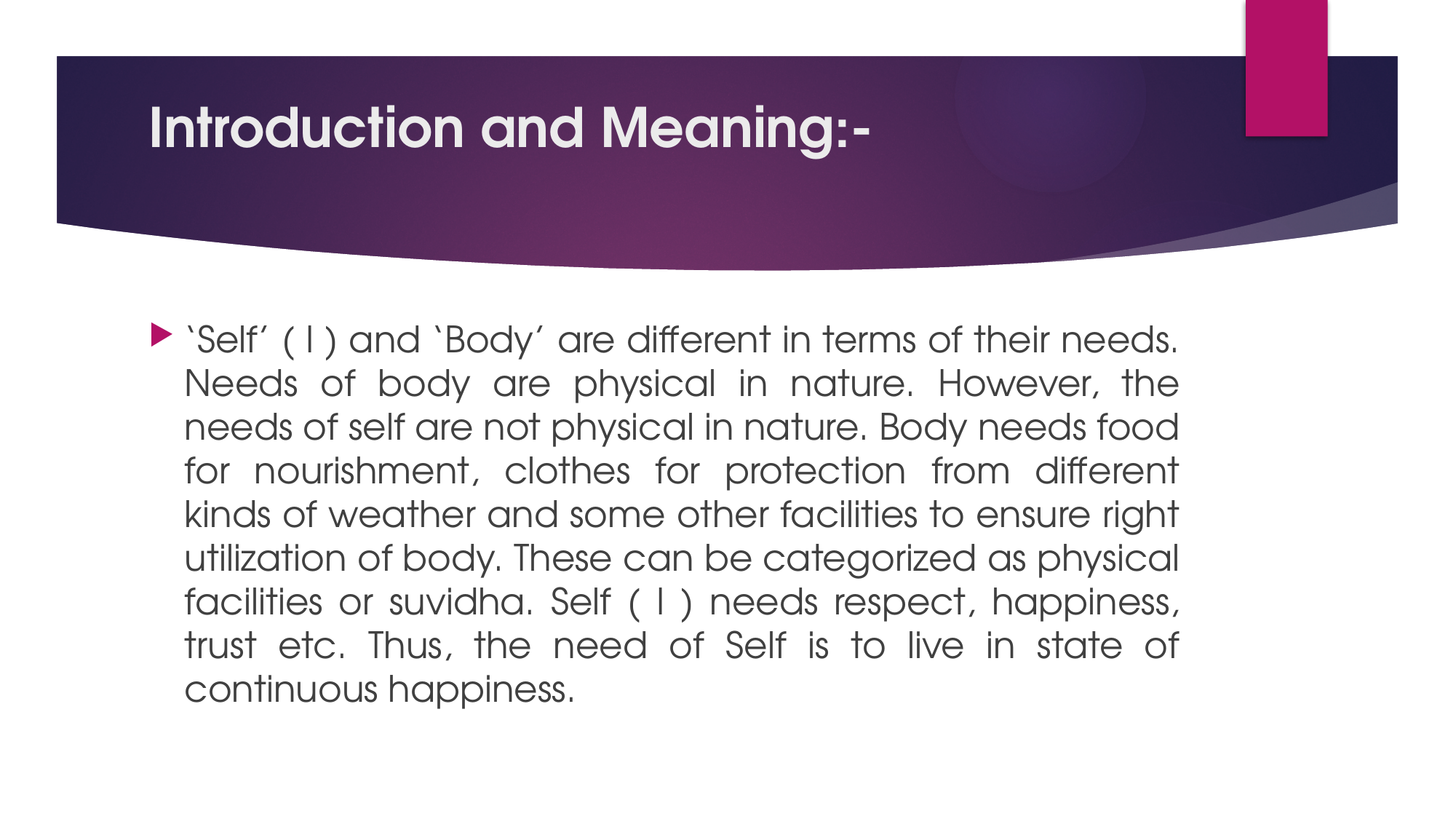

# Introduction and Meaning:-
‘Self’ ( I ) and ‘Body’ are different in terms of their needs. Needs of body are physical in nature. However, the needs of self are not physical in nature. Body needs food for nourishment, clothes for protection from different kinds of weather and some other facilities to ensure right utilization of body. These can be categorized as physical facilities or suvidha. Self ( I ) needs respect, happiness, trust etc. Thus, the need of Self is to live in state of continuous happiness.